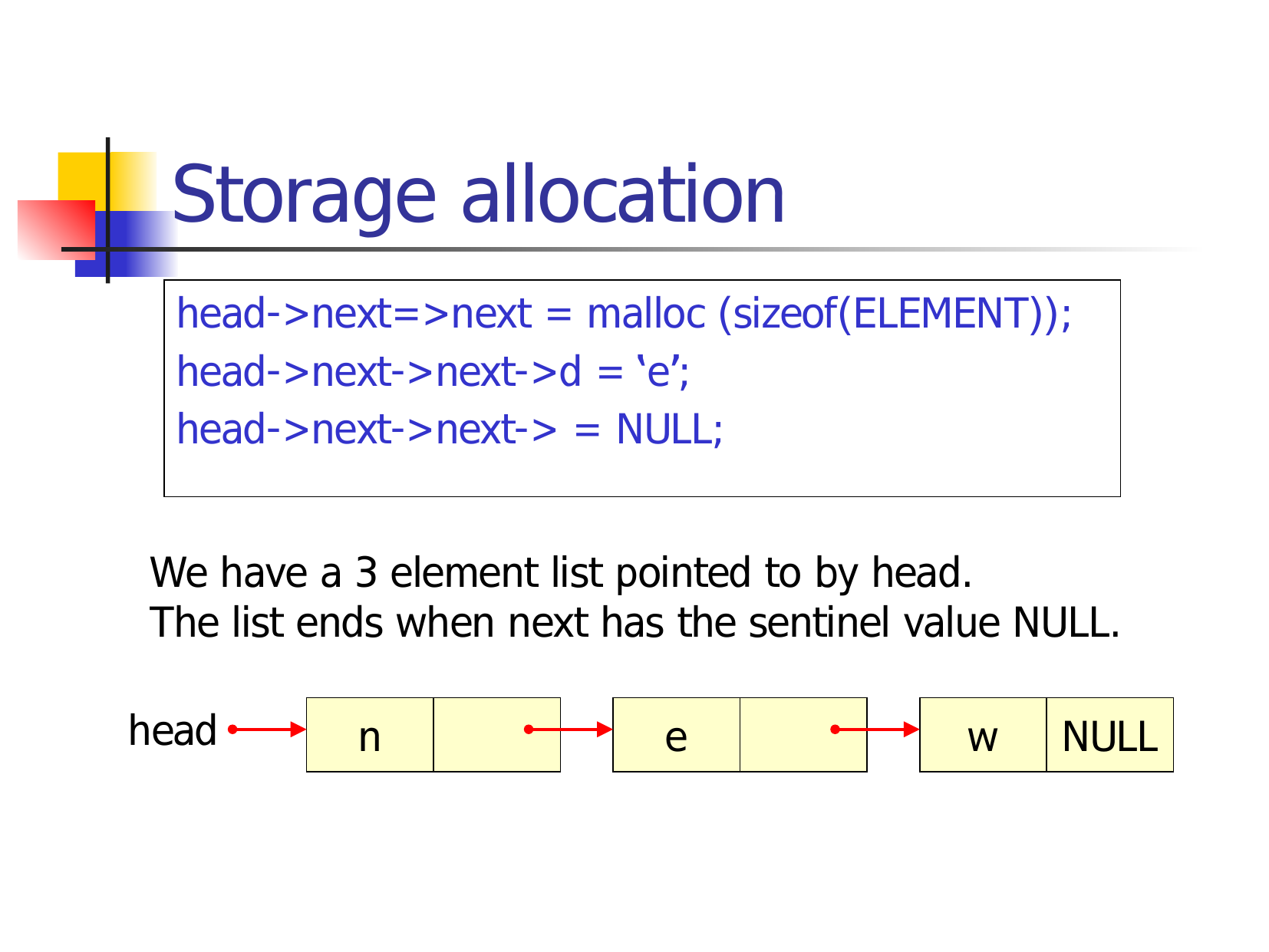

# Storage allocation
head->next=>next = malloc (sizeof(ELEMENT));
head->next->next->d = ‘e’;
head->next->next-> = NULL;
We have a 3 element list pointed to by head.
The list ends when next has the sentinel value NULL.
head
n

e

w
NULL